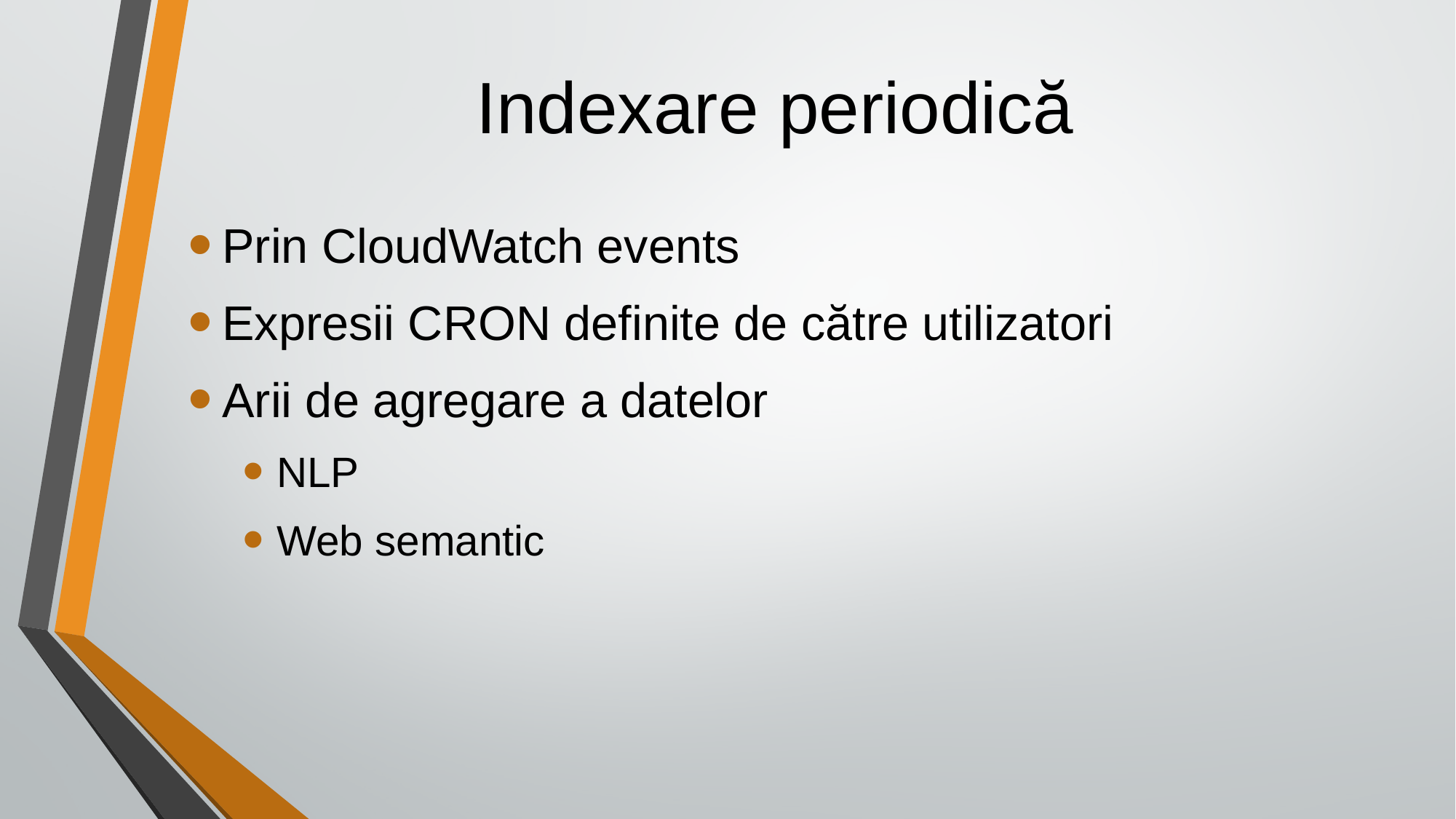

# Indexare periodică
Prin CloudWatch events
Expresii CRON definite de către utilizatori
Arii de agregare a datelor
NLP
Web semantic